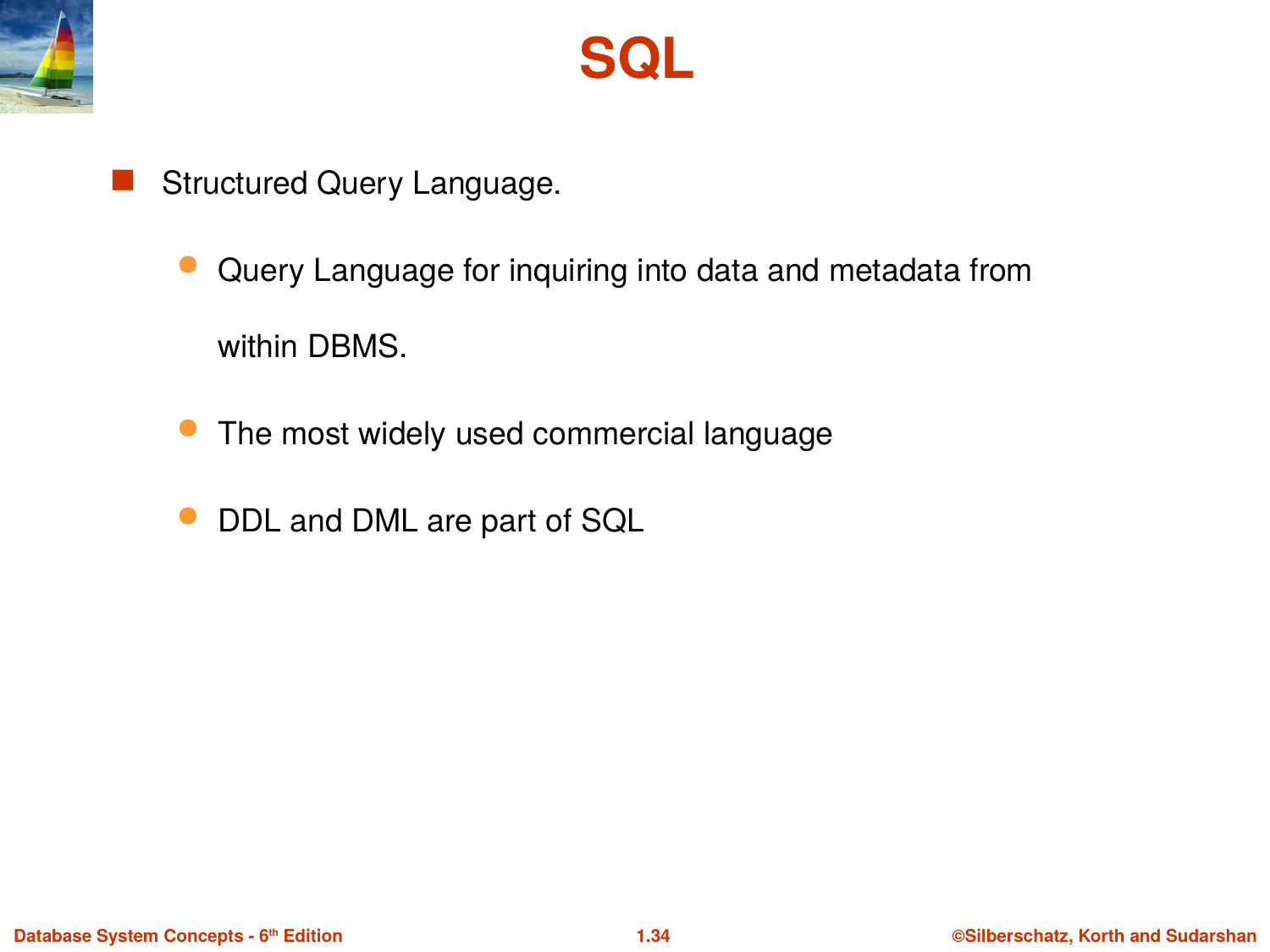

SQL
Structured Query Language.
Query Language for inquiring into data and metadata from within DBMS.
The most widely used commercial language
DDL and DML are part of SQL